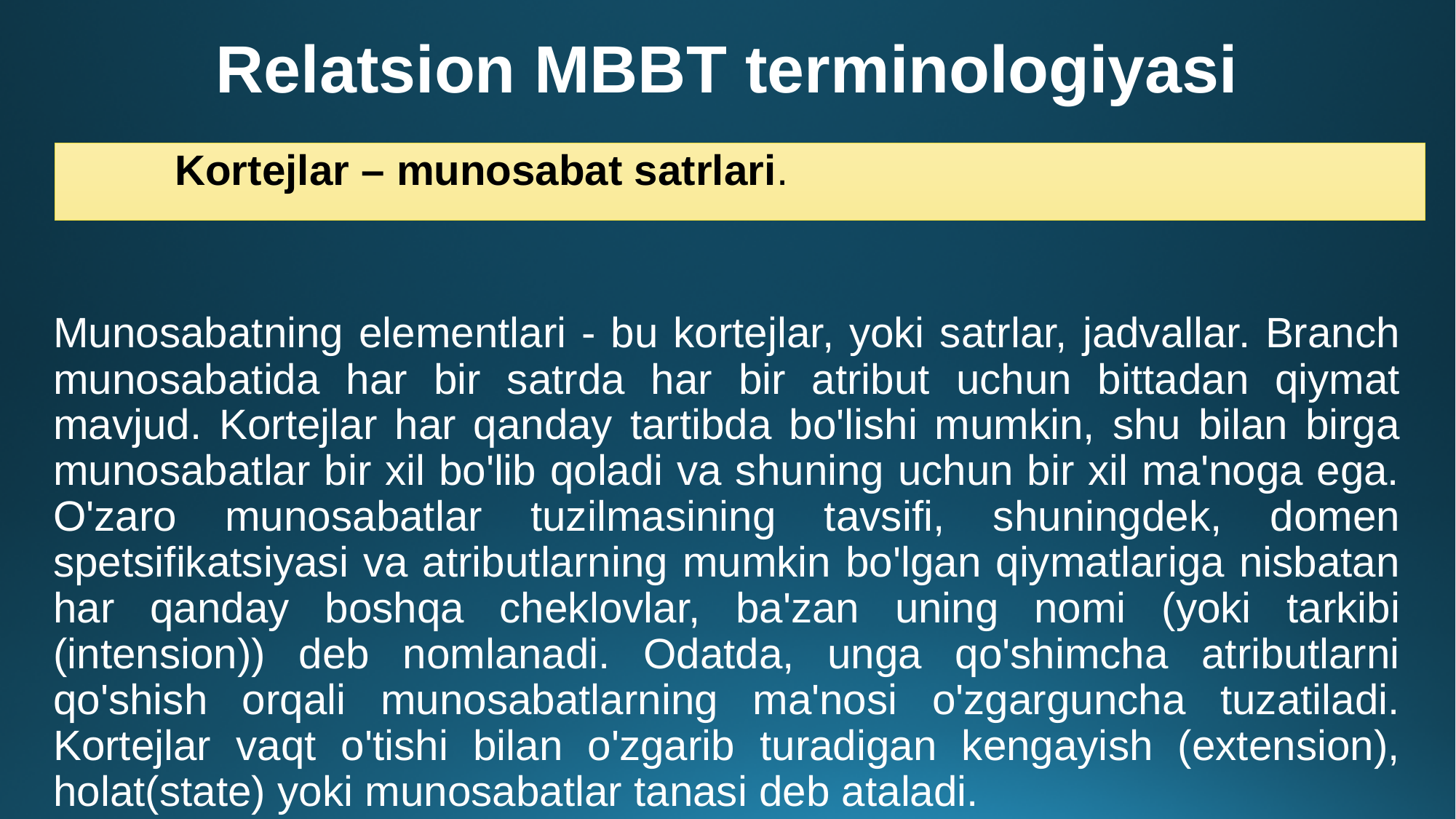

# Relatsion MBBT terminologiyasi
	Kortejlar – munosabat satrlari.

Munosabatning elementlari - bu kortejlar, yoki satrlar, jadvallar. Branch munosabatida har bir satrda har bir atribut uchun bittadan qiymat mavjud. Kortejlar har qanday tartibda bo'lishi mumkin, shu bilan birga munosabatlar bir xil bo'lib qoladi va shuning uchun bir xil ma'noga ega. O'zaro munosabatlar tuzilmasining tavsifi, shuningdek, domen spetsifikatsiyasi va atributlarning mumkin bo'lgan qiymatlariga nisbatan har qanday boshqa cheklovlar, ba'zan uning nomi (yoki tarkibi (intension)) deb nomlanadi. Odatda, unga qo'shimcha atributlarni qo'shish orqali munosabatlarning ma'nosi o'zgarguncha tuzatiladi. Kortejlar vaqt o'tishi bilan o'zgarib turadigan kengayish (extension), holat(state) yoki munosabatlar tanasi deb ataladi.